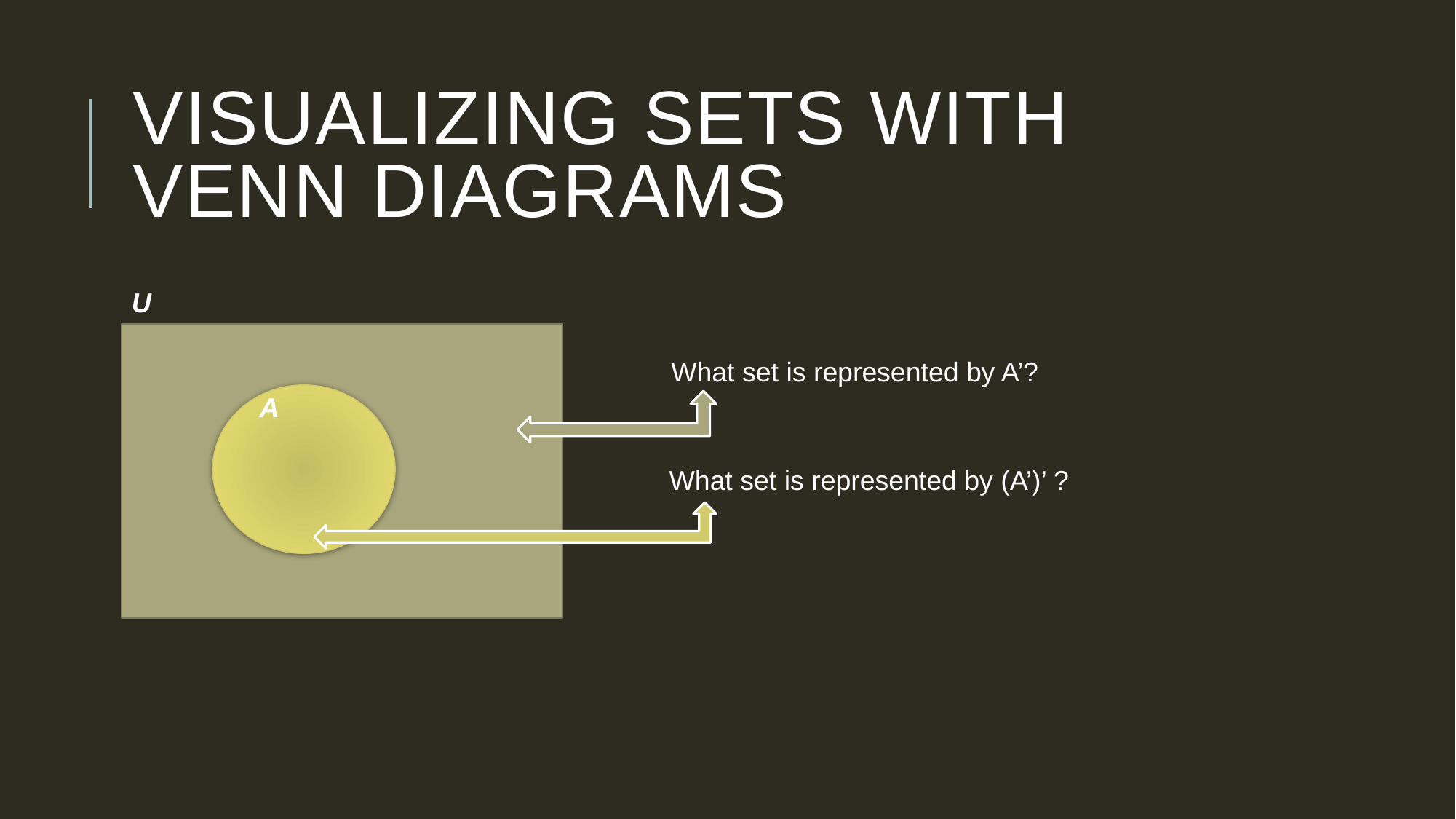

# Visualizing sets with venn diagrams
U

What set is represented by A’?

A

What set is represented by (A’)’ ?